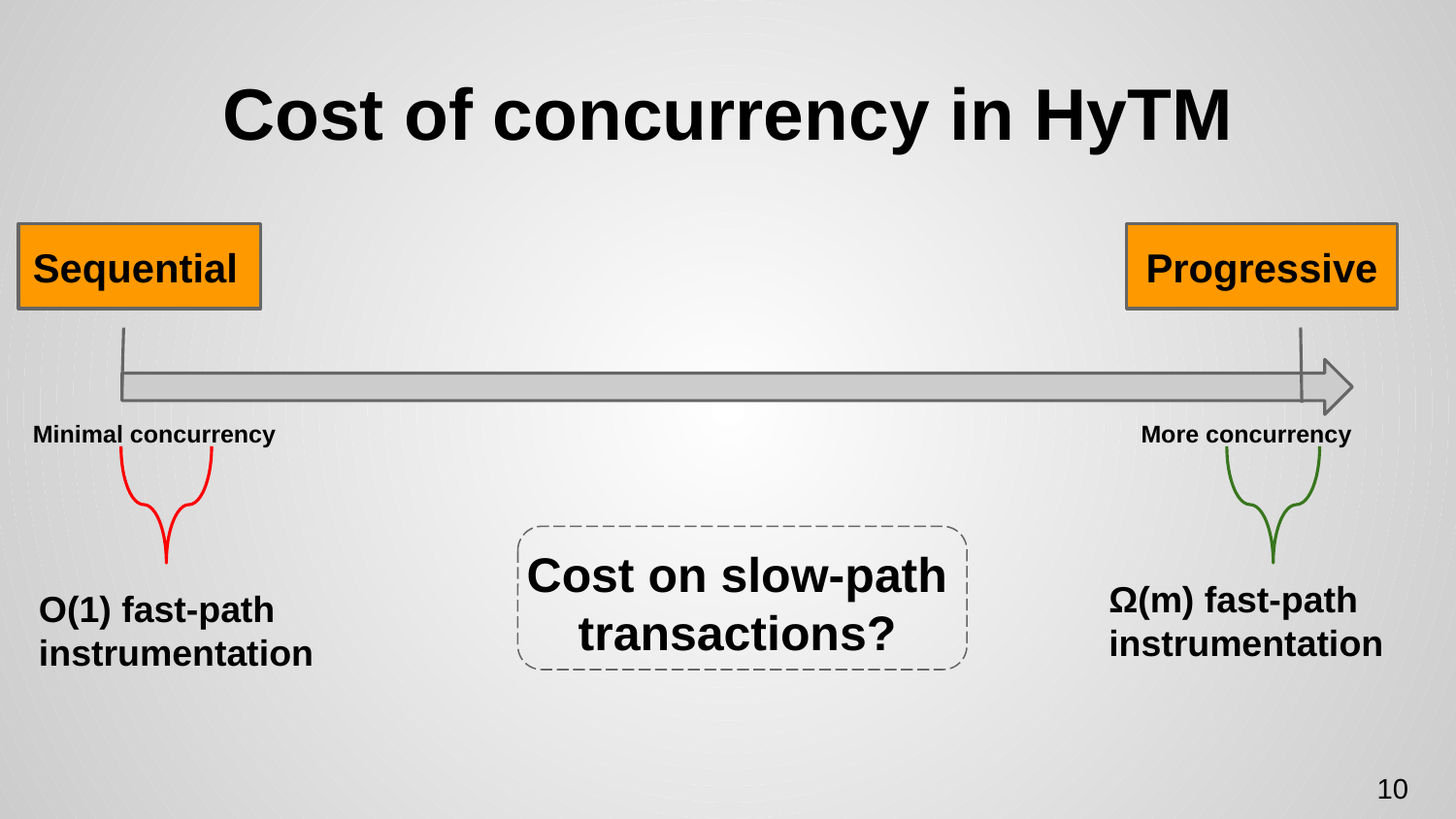

# Cost of concurrency in HyTM
Sequential
Progressive

Minimal concurrency
More concurrency

Cost on slow-path transactions?

Ω(m) fast-path instrumentation
O(1) fast-path instrumentation
10